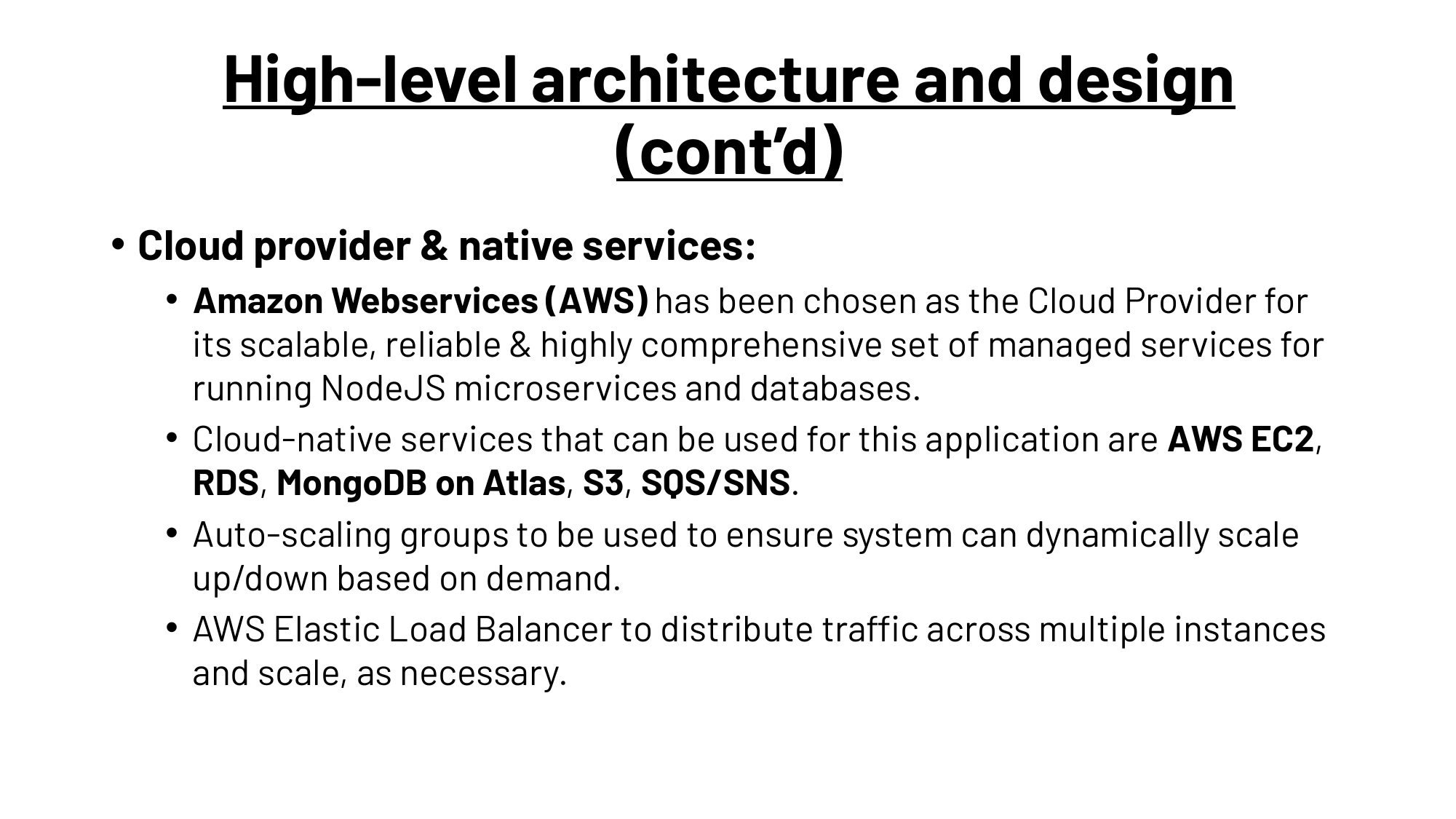

High-level architecture and design (cont’d)
Cloud provider & native services:
Amazon Webservices (AWS) has been chosen as the Cloud Provider for its scalable, reliable & highly comprehensive set of managed services for running NodeJS microservices and databases.
Cloud-native services that can be used for this application are AWS EC2, RDS, MongoDB on Atlas, S3, SQS/SNS.
Auto-scaling groups to be used to ensure system can dynamically scale up/down based on demand.
AWS Elastic Load Balancer to distribute traffic across multiple instances and scale, as necessary.